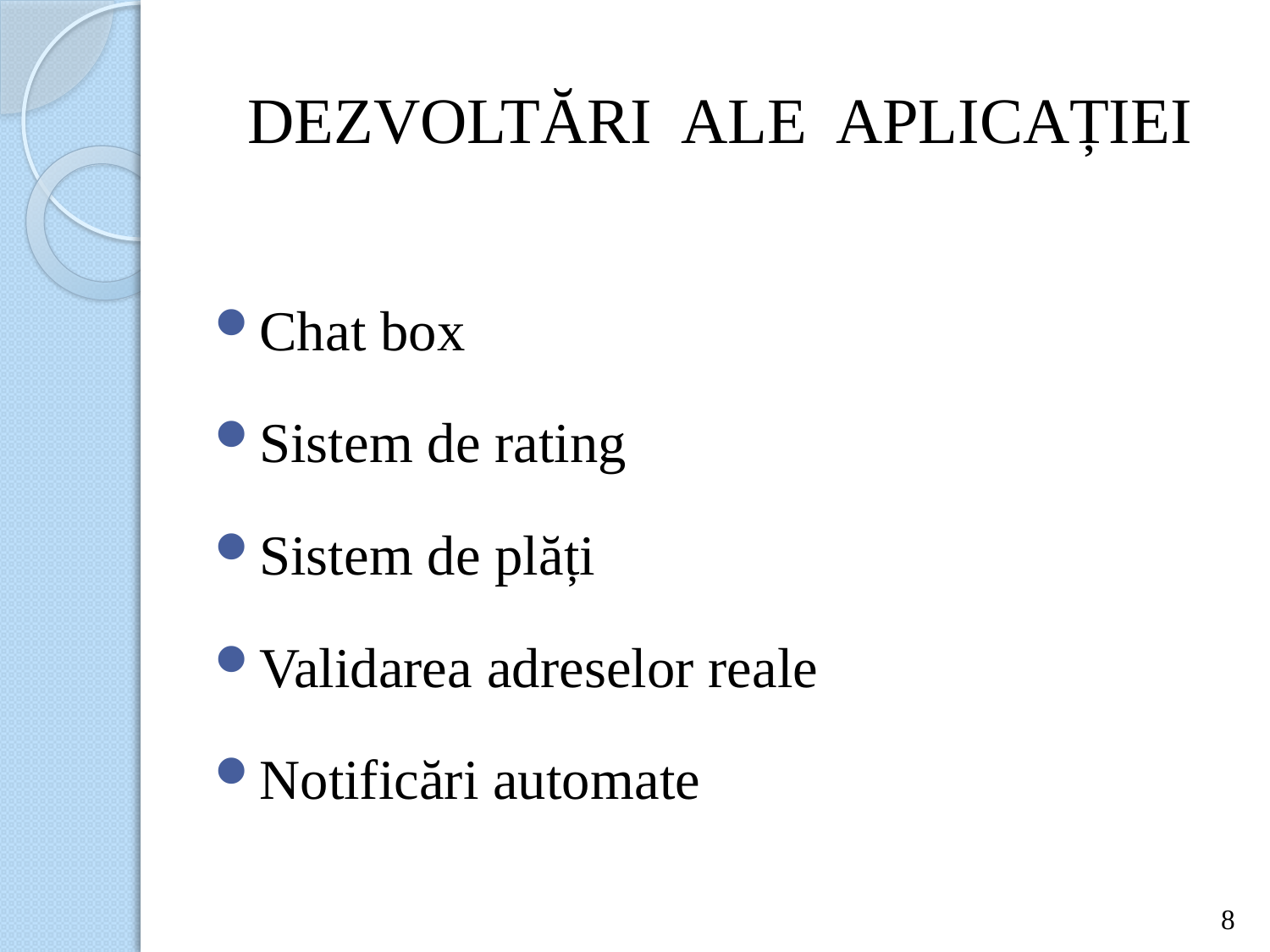

# DEZVOLTĂRI  ALE  APLICAȚIEI
Chat box
Sistem de rating
Sistem de plăți
Validarea adreselor reale
Notificări automate
8